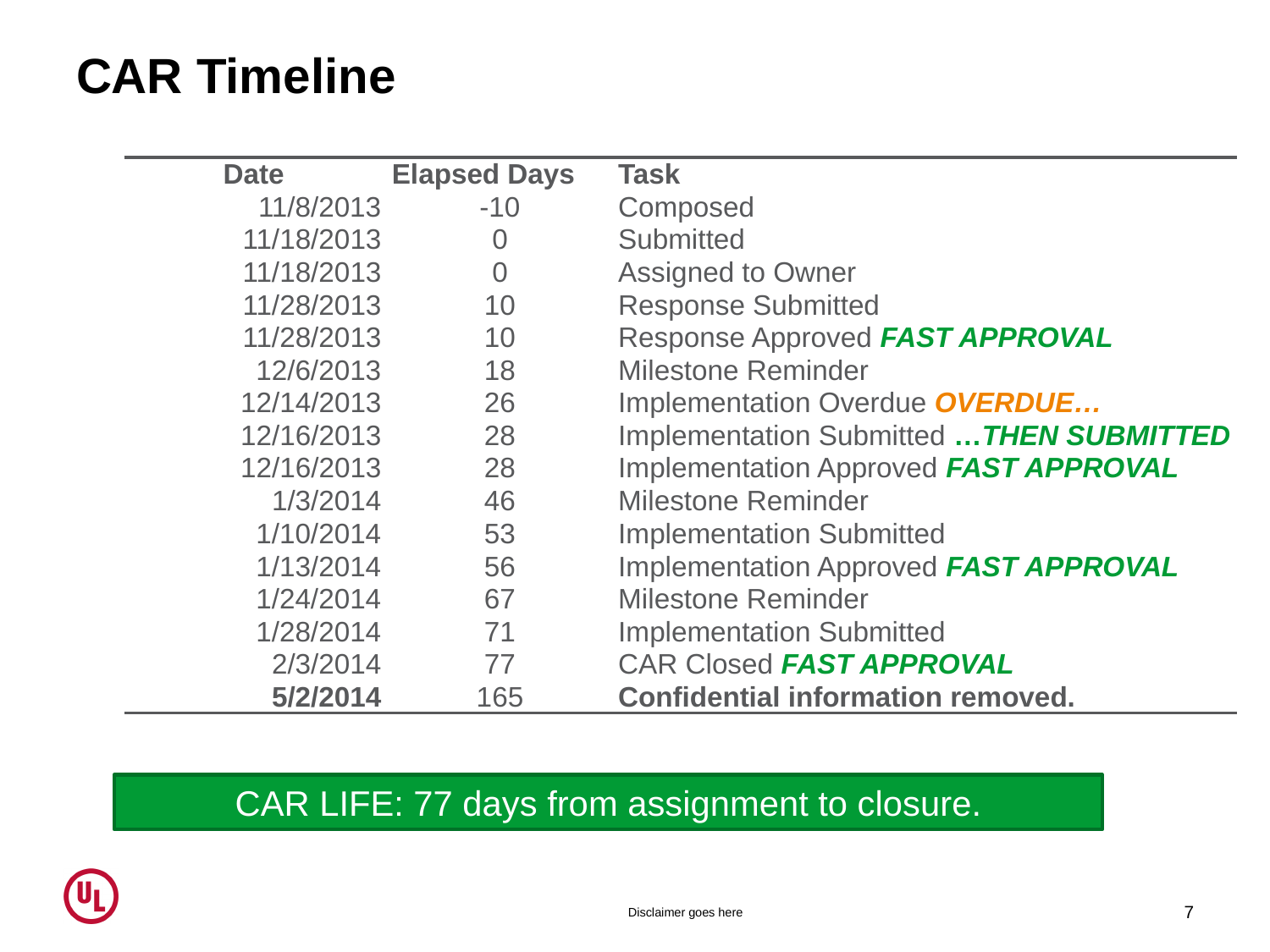

# CAR Timeline
| Date | Elapsed Days | Task |
| --- | --- | --- |
| 11/8/2013 | -10 | Composed |
| 11/18/2013 | 0 | Submitted |
| 11/18/2013 | 0 | Assigned to Owner |
| 11/28/2013 | 10 | Response Submitted |
| 11/28/2013 | 10 | Response Approved FAST APPROVAL |
| 12/6/2013 | 18 | Milestone Reminder |
| 12/14/2013 | 26 | Implementation Overdue OVERDUE… |
| 12/16/2013 | 28 | Implementation Submitted …THEN SUBMITTED |
| 12/16/2013 | 28 | Implementation Approved FAST APPROVAL |
| 1/3/2014 | 46 | Milestone Reminder |
| 1/10/2014 | 53 | Implementation Submitted |
| 1/13/2014 | 56 | Implementation Approved FAST APPROVAL |
| 1/24/2014 | 67 | Milestone Reminder |
| 1/28/2014 | 71 | Implementation Submitted |
| 2/3/2014 | 77 | CAR Closed FAST APPROVAL |
| 5/2/2014 | 165 | Confidential information removed. |
CAR LIFE: 77 days from assignment to closure.
7